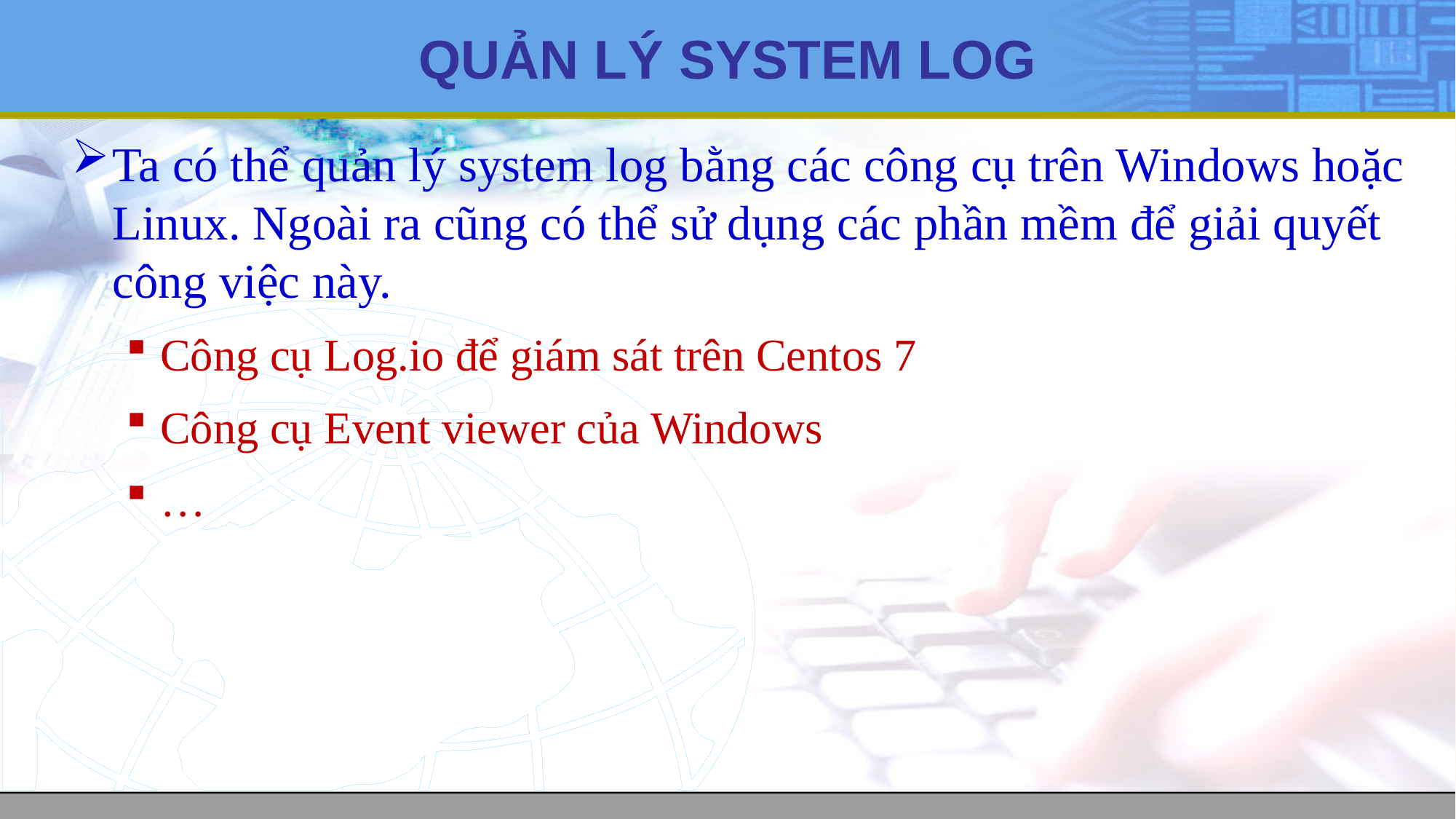

# QUẢN LÝ SYSTEM LOG
Ta có thể quản lý system log bằng các công cụ trên Windows hoặc Linux. Ngoài ra cũng có thể sử dụng các phần mềm để giải quyết công việc này.
Công cụ Log.io để giám sát trên Centos 7
Công cụ Event viewer của Windows
…